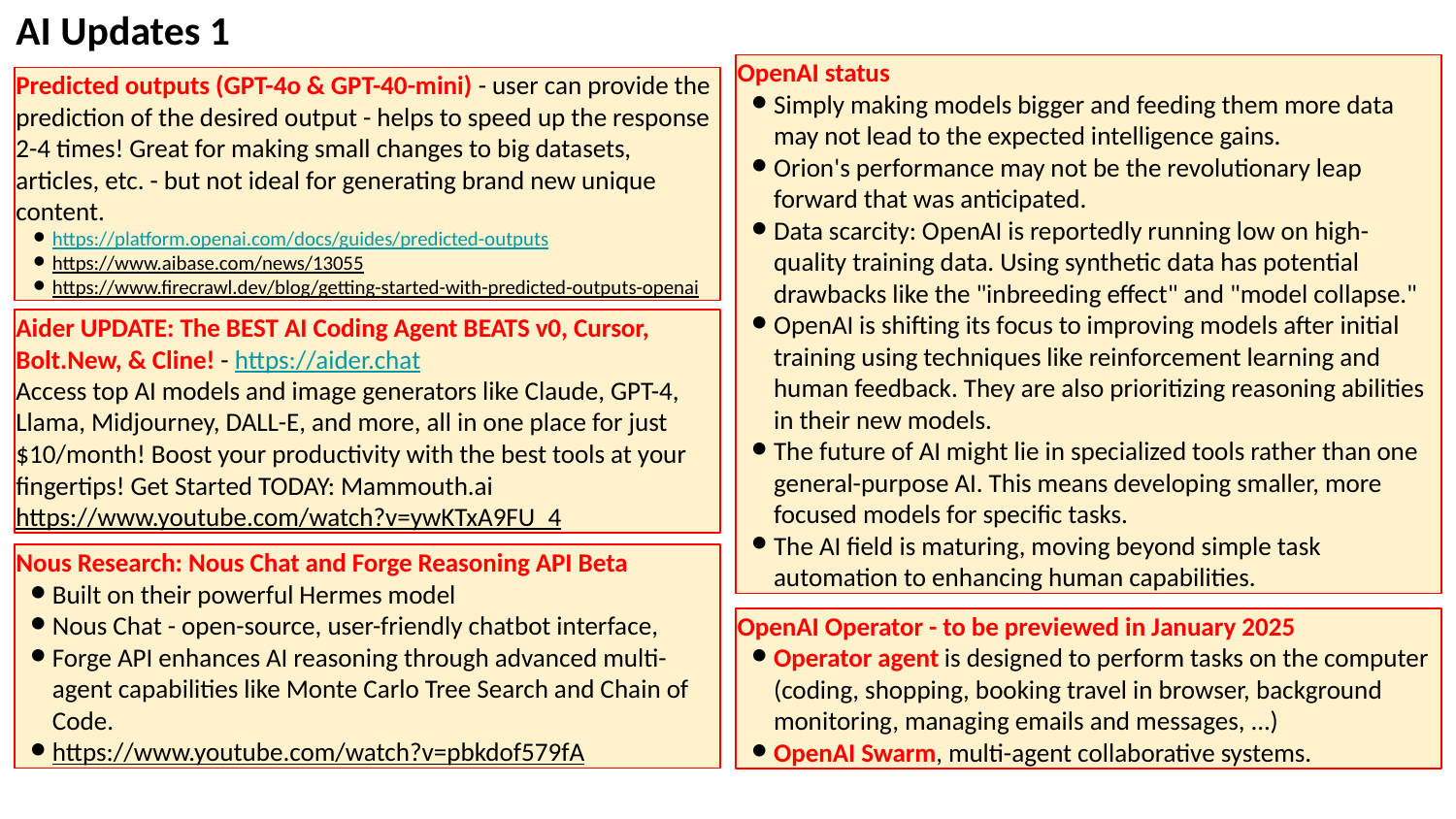

AI Updates 1
OpenAI status
Simply making models bigger and feeding them more data may not lead to the expected intelligence gains.
Orion's performance may not be the revolutionary leap forward that was anticipated.
Data scarcity: OpenAI is reportedly running low on high-quality training data. Using synthetic data has potential drawbacks like the "inbreeding effect" and "model collapse."
OpenAI is shifting its focus to improving models after initial training using techniques like reinforcement learning and human feedback. They are also prioritizing reasoning abilities in their new models.
The future of AI might lie in specialized tools rather than one general-purpose AI. This means developing smaller, more focused models for specific tasks.
The AI field is maturing, moving beyond simple task automation to enhancing human capabilities.
Predicted outputs (GPT-4o & GPT-40-mini) - user can provide the prediction of the desired output - helps to speed up the response 2-4 times! Great for making small changes to big datasets, articles, etc. - but not ideal for generating brand new unique content.
https://platform.openai.com/docs/guides/predicted-outputs
https://www.aibase.com/news/13055
https://www.firecrawl.dev/blog/getting-started-with-predicted-outputs-openai
Aider UPDATE: The BEST AI Coding Agent BEATS v0, Cursor, Bolt.New, & Cline! - https://aider.chat
Access top AI models and image generators like Claude, GPT-4, Llama, Midjourney, DALL-E, and more, all in one place for just $10/month! Boost your productivity with the best tools at your fingertips! Get Started TODAY: Mammouth.ai
https://www.youtube.com/watch?v=ywKTxA9FU_4
Nous Research: Nous Chat and Forge Reasoning API Beta
Built on their powerful Hermes model
Nous Chat - open-source, user-friendly chatbot interface,
Forge API enhances AI reasoning through advanced multi-agent capabilities like Monte Carlo Tree Search and Chain of Code.
https://www.youtube.com/watch?v=pbkdof579fA
OpenAI Operator - to be previewed in January 2025
Operator agent is designed to perform tasks on the computer (coding, shopping, booking travel in browser, background monitoring, managing emails and messages, ...)
OpenAI Swarm, multi-agent collaborative systems.